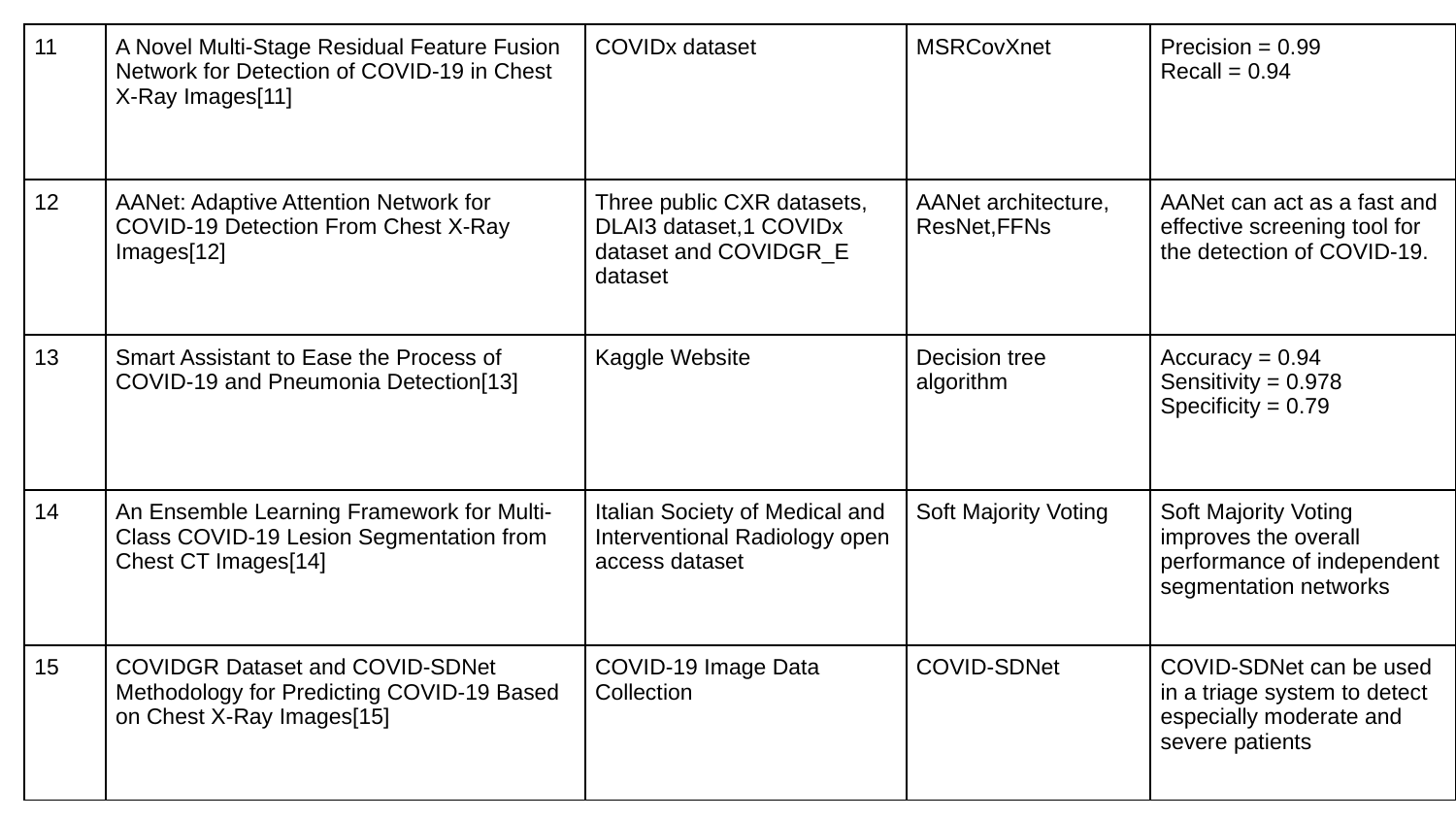

| 11 | A Novel Multi-Stage Residual Feature Fusion Network for Detection of COVID-19 in Chest X-Ray Images[11] | COVIDx dataset | MSRCovXnet | Precision = 0.99 Recall = 0.94 |
| --- | --- | --- | --- | --- |
| 12 | AANet: Adaptive Attention Network for COVID-19 Detection From Chest X-Ray Images[12] | Three public CXR datasets, DLAI3 dataset,1 COVIDx dataset and COVIDGR\_E dataset | AANet architecture, ResNet,FFNs | AANet can act as a fast and effective screening tool for the detection of COVID-19. |
| 13 | Smart Assistant to Ease the Process of COVID-19 and Pneumonia Detection[13] | Kaggle Website | Decision tree algorithm | Accuracy = 0.94 Sensitivity = 0.978 Specificity = 0.79 |
| 14 | An Ensemble Learning Framework for Multi-Class COVID-19 Lesion Segmentation from Chest CT Images[14] | Italian Society of Medical and Interventional Radiology open access dataset | Soft Majority Voting | Soft Majority Voting improves the overall performance of independent segmentation networks |
| 15 | COVIDGR Dataset and COVID-SDNet Methodology for Predicting COVID-19 Based on Chest X-Ray Images[15] | COVID-19 Image Data Collection | COVID-SDNet | COVID-SDNet can be used in a triage system to detect especially moderate and severe patients |